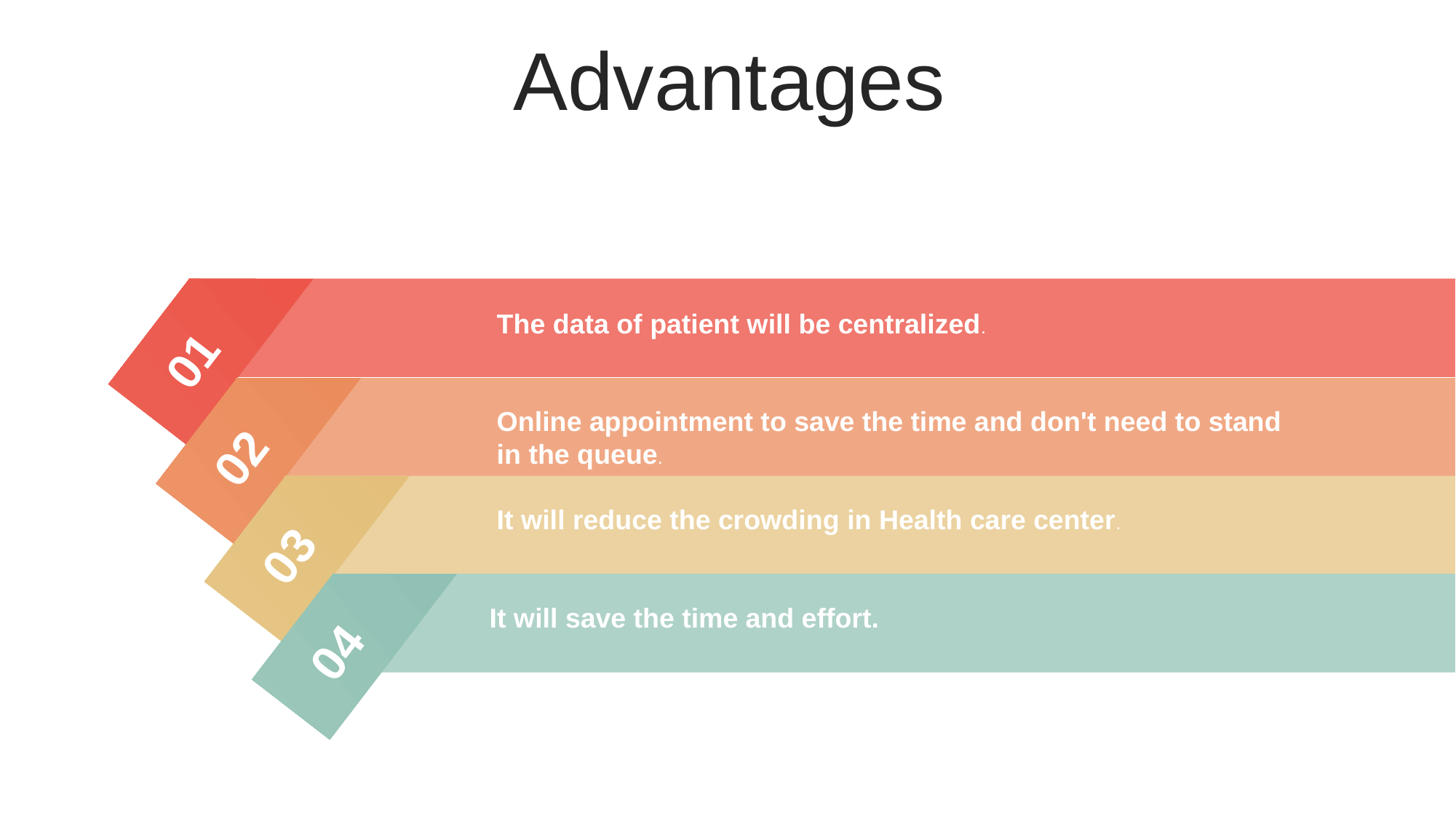

Advantages

The data of patient will be centralized.
01

Online appointment to save the time and don't need to stand in the queue.
02

IIII
It will reduce the crowding in Health care center.
03

It will save the time and effort.
04